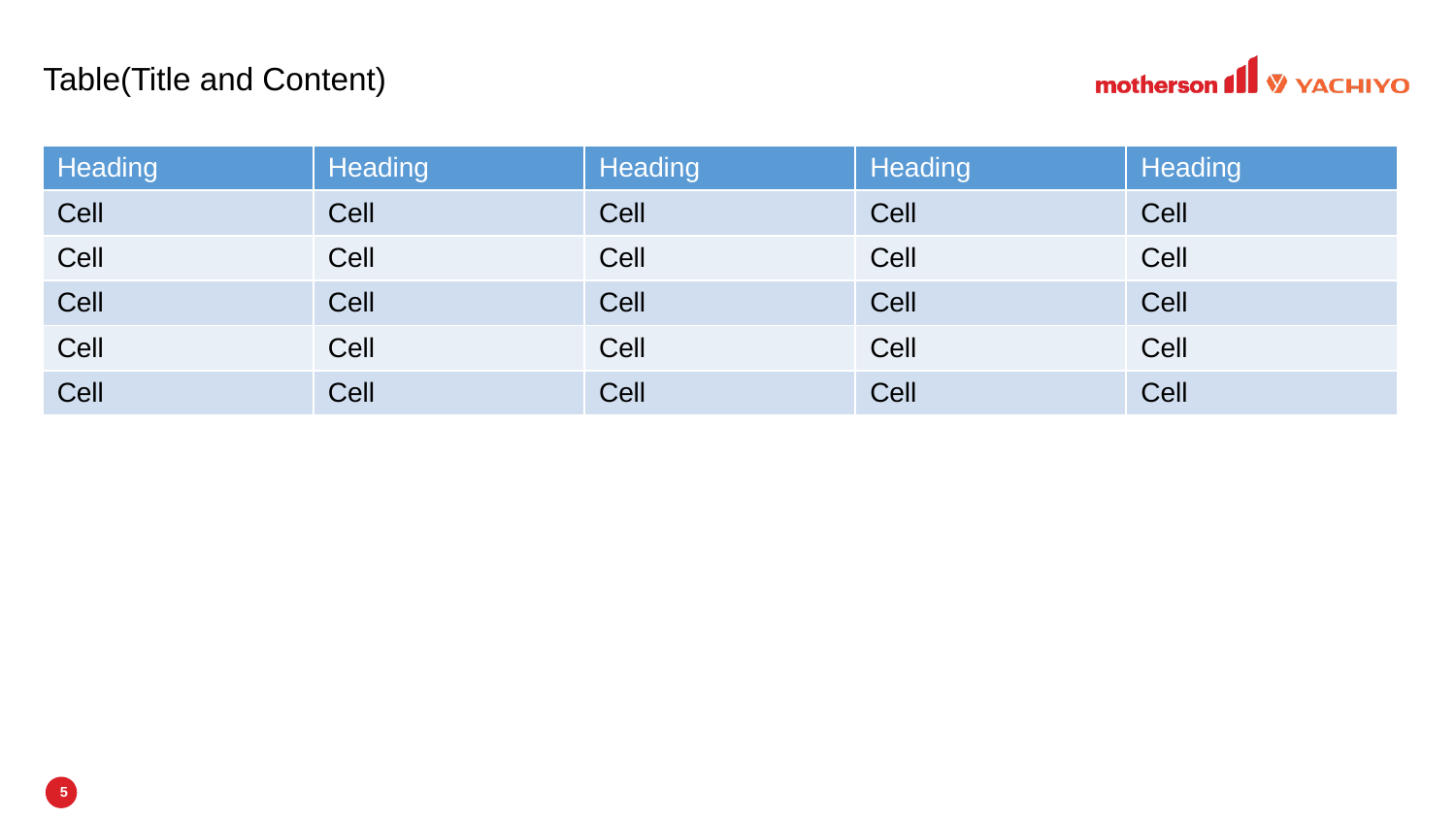

# Table(Title and Content)
| Heading | Heading | Heading | Heading | Heading |
| --- | --- | --- | --- | --- |
| Cell | Cell | Cell | Cell | Cell |
| Cell | Cell | Cell | Cell | Cell |
| Cell | Cell | Cell | Cell | Cell |
| Cell | Cell | Cell | Cell | Cell |
| Cell | Cell | Cell | Cell | Cell |
5